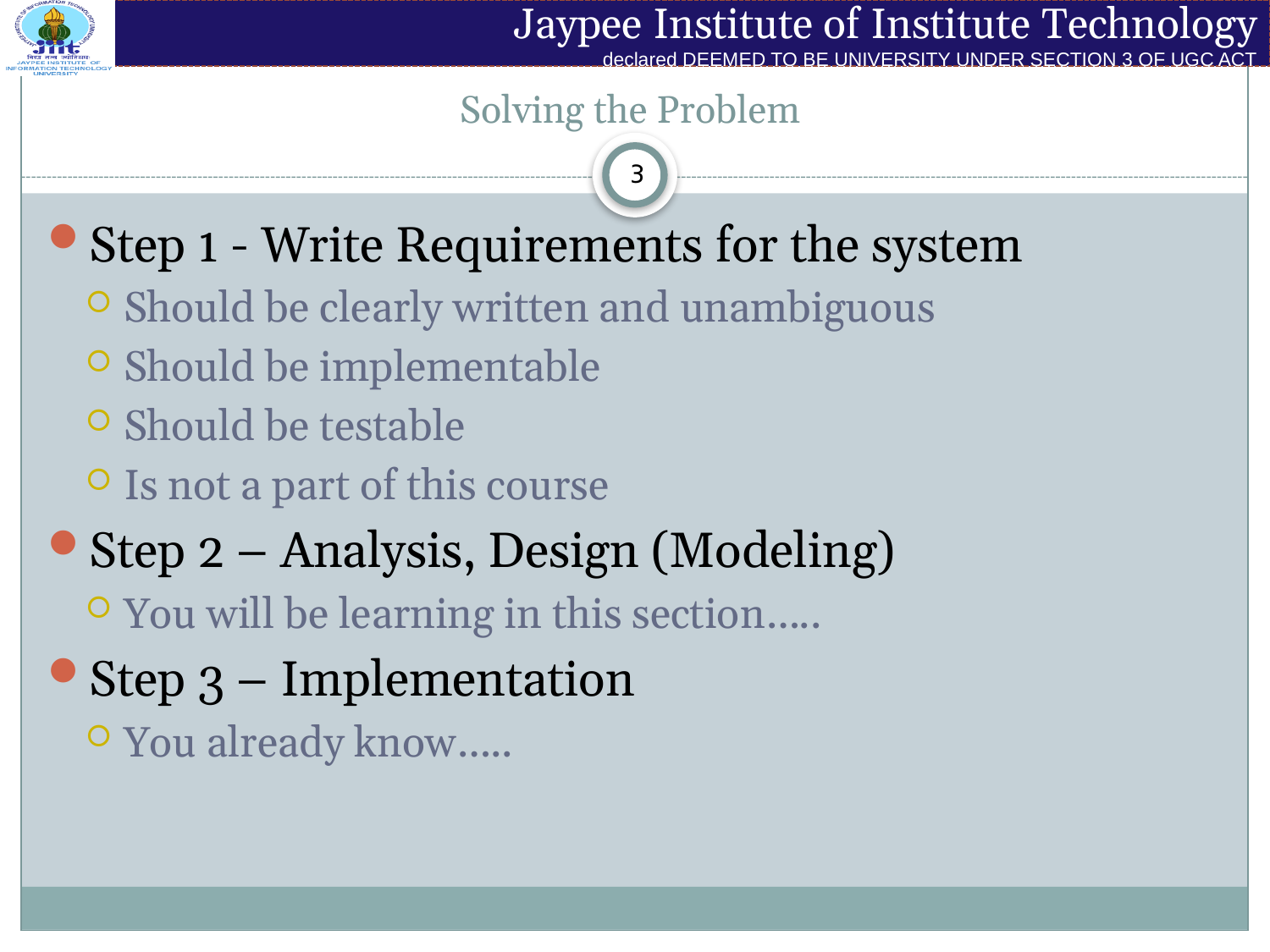

# Solving the Problem
Step 1 - Write Requirements for the system
Should be clearly written and unambiguous
Should be implementable
Should be testable
Is not a part of this course
Step 2 – Analysis, Design (Modeling)
You will be learning in this section…..
Step 3 – Implementation
You already know…..

3